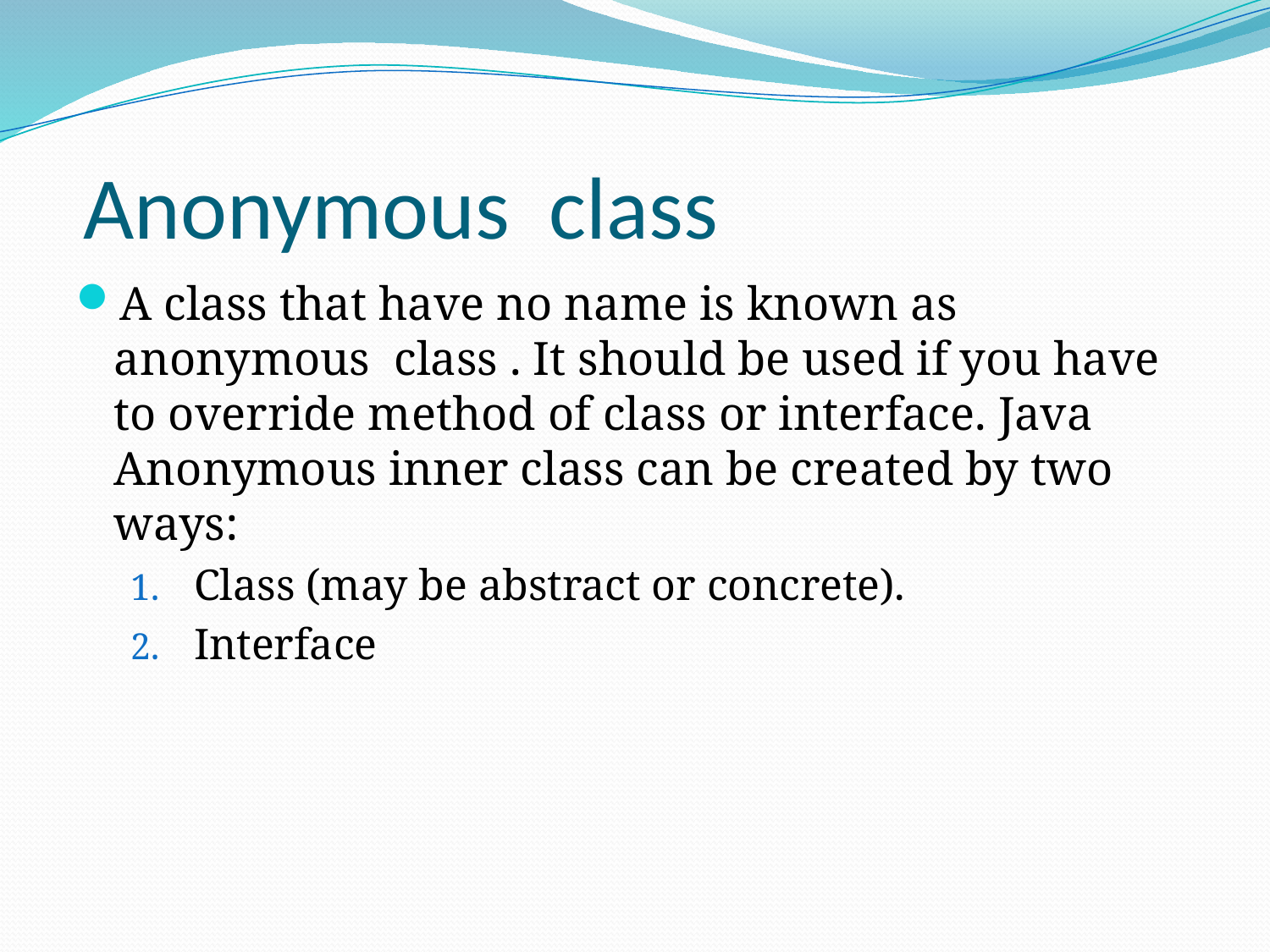

# Anonymous  class
A class that have no name is known as anonymous  class . It should be used if you have to override method of class or interface. Java Anonymous inner class can be created by two ways:
Class (may be abstract or concrete).
Interface